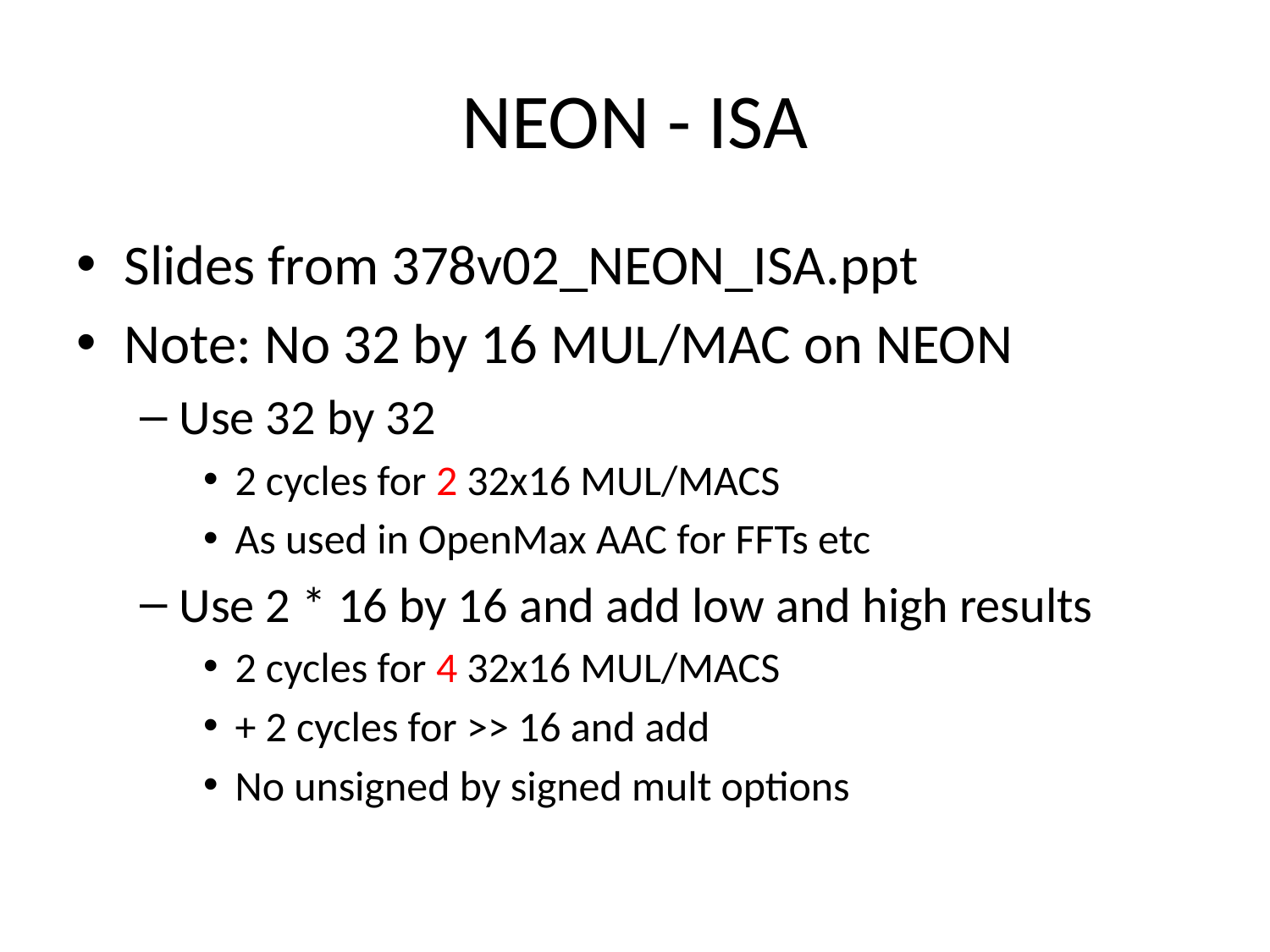

# NEON - ISA
Slides from 378v02_NEON_ISA.ppt
Note: No 32 by 16 MUL/MAC on NEON
Use 32 by 32
2 cycles for 2 32x16 MUL/MACS
As used in OpenMax AAC for FFTs etc
Use 2 * 16 by 16 and add low and high results
2 cycles for 4 32x16 MUL/MACS
+ 2 cycles for >> 16 and add
No unsigned by signed mult options